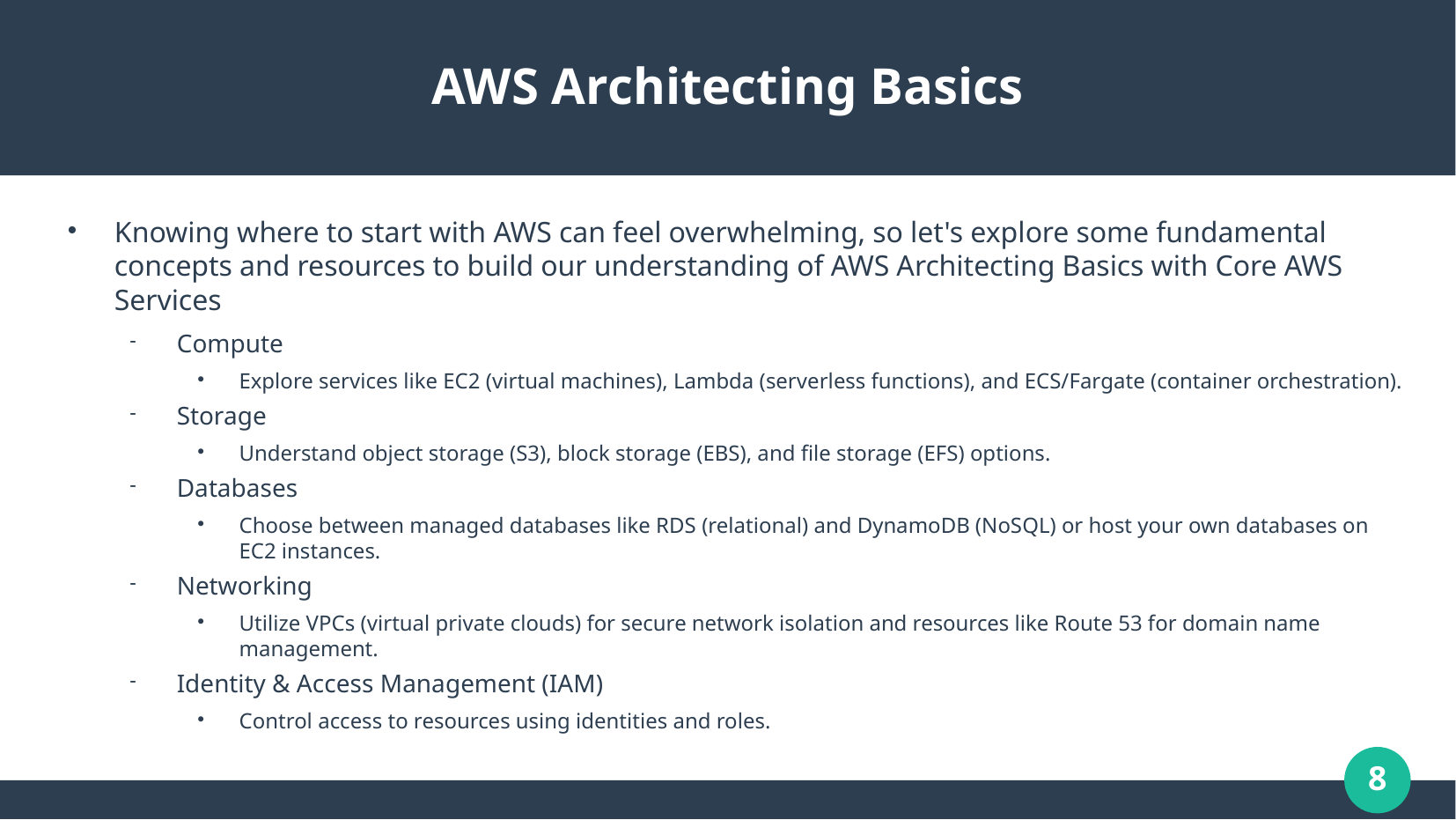

# AWS Architecting Basics
Knowing where to start with AWS can feel overwhelming, so let's explore some fundamental concepts and resources to build our understanding of AWS Architecting Basics with Core AWS Services
Compute
Explore services like EC2 (virtual machines), Lambda (serverless functions), and ECS/Fargate (container orchestration).
Storage
Understand object storage (S3), block storage (EBS), and file storage (EFS) options.
Databases
Choose between managed databases like RDS (relational) and DynamoDB (NoSQL) or host your own databases on EC2 instances.
Networking
Utilize VPCs (virtual private clouds) for secure network isolation and resources like Route 53 for domain name management.
Identity & Access Management (IAM)
Control access to resources using identities and roles.